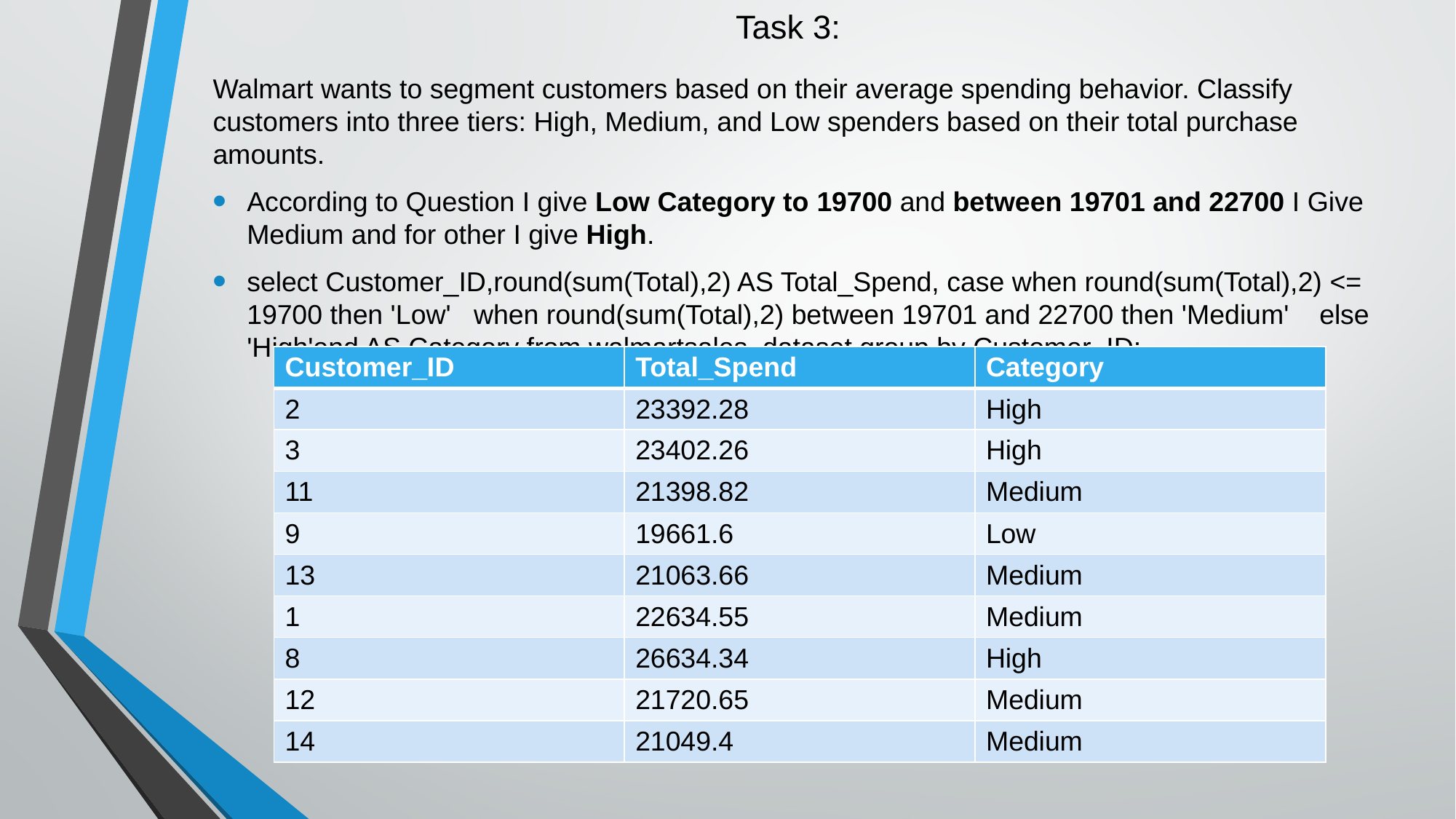

# Task 3:
Walmart wants to segment customers based on their average spending behavior. Classify customers into three tiers: High, Medium, and Low spenders based on their total purchase amounts.
According to Question I give Low Category to 19700 and between 19701 and 22700 I Give Medium and for other I give High.
select Customer_ID,round(sum(Total),2) AS Total_Spend, case when round(sum(Total),2) <= 19700 then 'Low'   when round(sum(Total),2) between 19701 and 22700 then 'Medium'    else 'High'end AS Category from walmartsales_dataset group by Customer_ID;

| Customer\_ID | Total\_Spend | Category |
| --- | --- | --- |
| 2 | 23392.28 | High |
| 3 | 23402.26 | High |
| 11 | 21398.82 | Medium |
| 9 | 19661.6 | Low |
| 13 | 21063.66 | Medium |
| 1 | 22634.55 | Medium |
| 8 | 26634.34 | High |
| 12 | 21720.65 | Medium |
| 14 | 21049.4 | Medium |